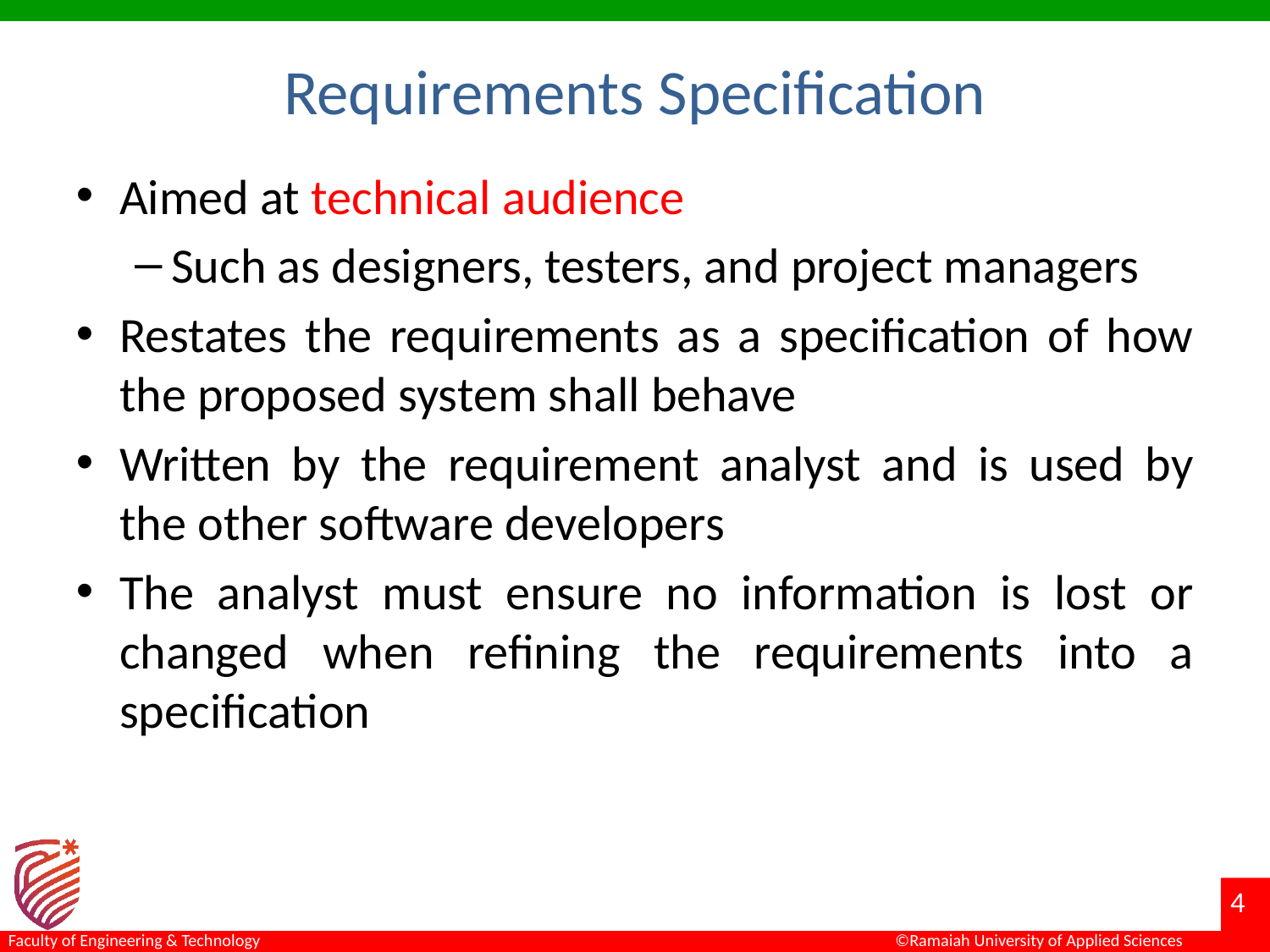

# Requirements Specification
Aimed at technical audience
Such as designers, testers, and project managers
Restates the requirements as a specification of how the proposed system shall behave
Written by the requirement analyst and is used by the other software developers
The analyst must ensure no information is lost or changed when refining the requirements into a specification

4